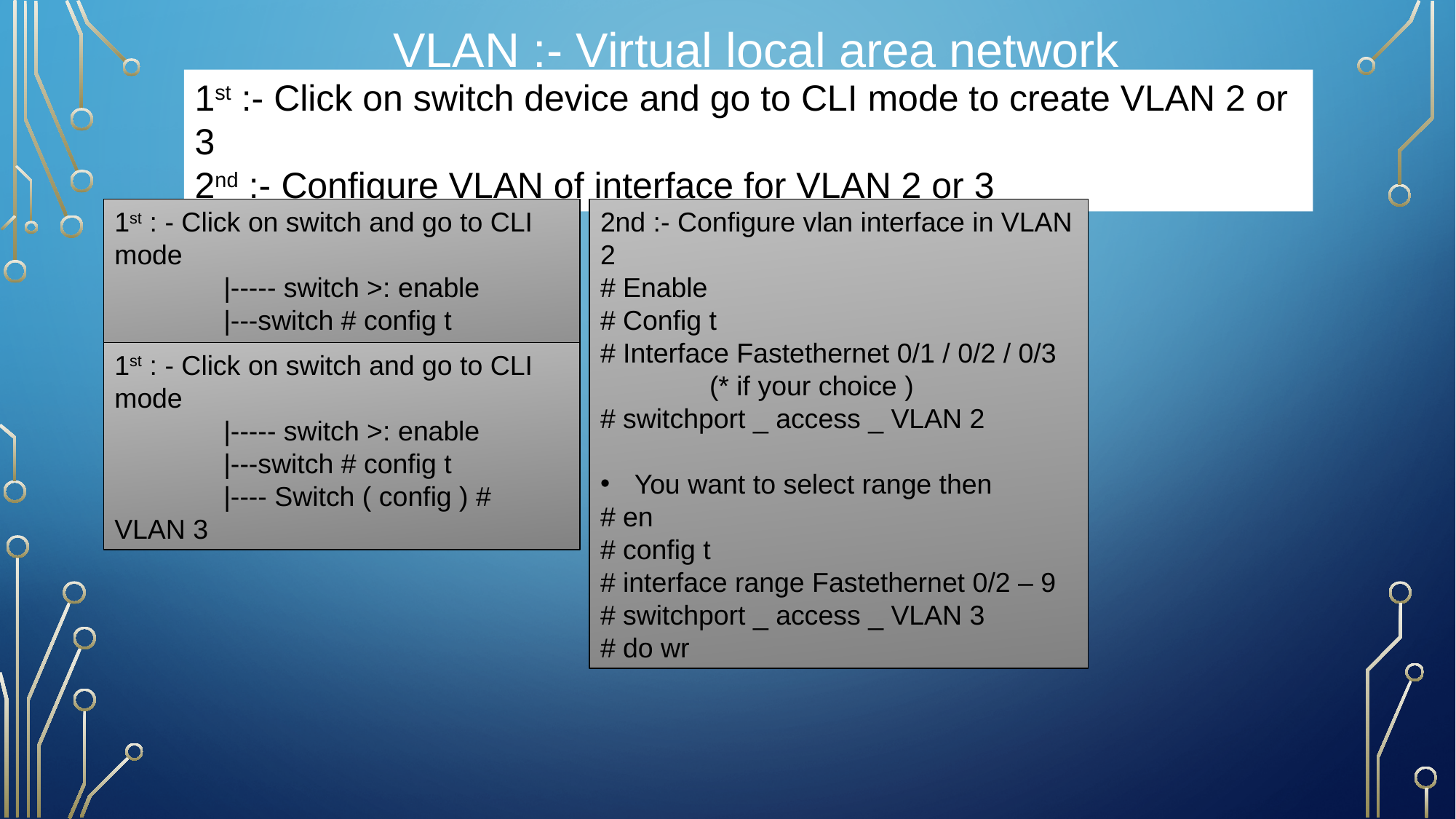

VLAN :- Virtual local area network
1st :- Click on switch device and go to CLI mode to create VLAN 2 or 3
2nd :- Configure VLAN of interface for VLAN 2 or 3
1st : - Click on switch and go to CLI mode
	|----- switch >: enable
	|---switch # config t
	|---- Switch ( config ) # VLAN 2
2nd :- Configure vlan interface in VLAN 2
# Enable
# Config t
# Interface Fastethernet 0/1 / 0/2 / 0/3
	(* if your choice )
# switchport _ access _ VLAN 2

You want to select range then
# en
# config t
# interface range Fastethernet 0/2 – 9
# switchport _ access _ VLAN 3
# do wr
1st : - Click on switch and go to CLI mode
	|----- switch >: enable
	|---switch # config t
	|---- Switch ( config ) # VLAN 3